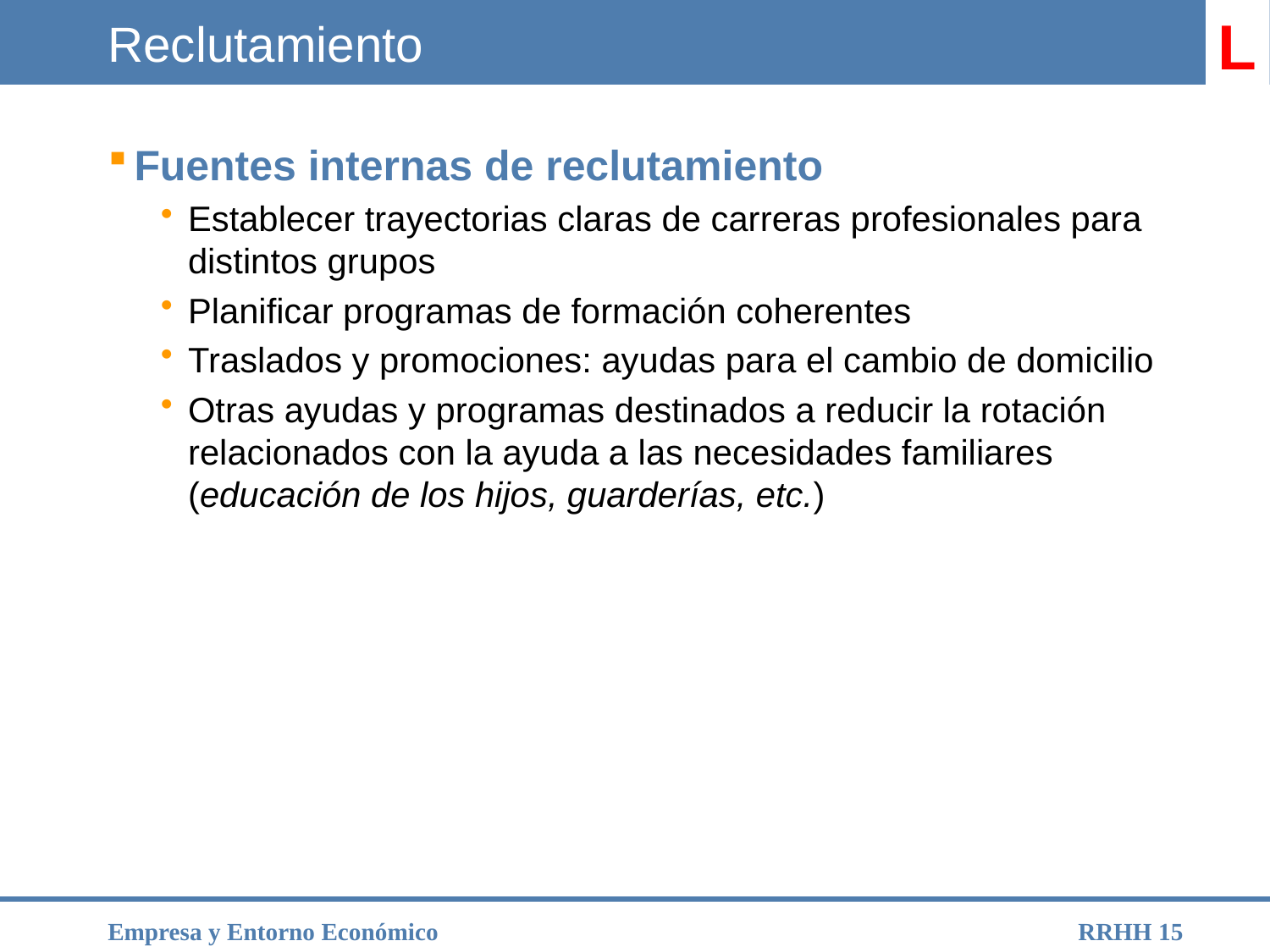

# Reclutamiento
L
Fuentes internas de reclutamiento
Establecer trayectorias claras de carreras profesionales para distintos grupos
Planificar programas de formación coherentes
Traslados y promociones: ayudas para el cambio de domicilio
Otras ayudas y programas destinados a reducir la rotación relacionados con la ayuda a las necesidades familiares (educación de los hijos, guarderías, etc.)